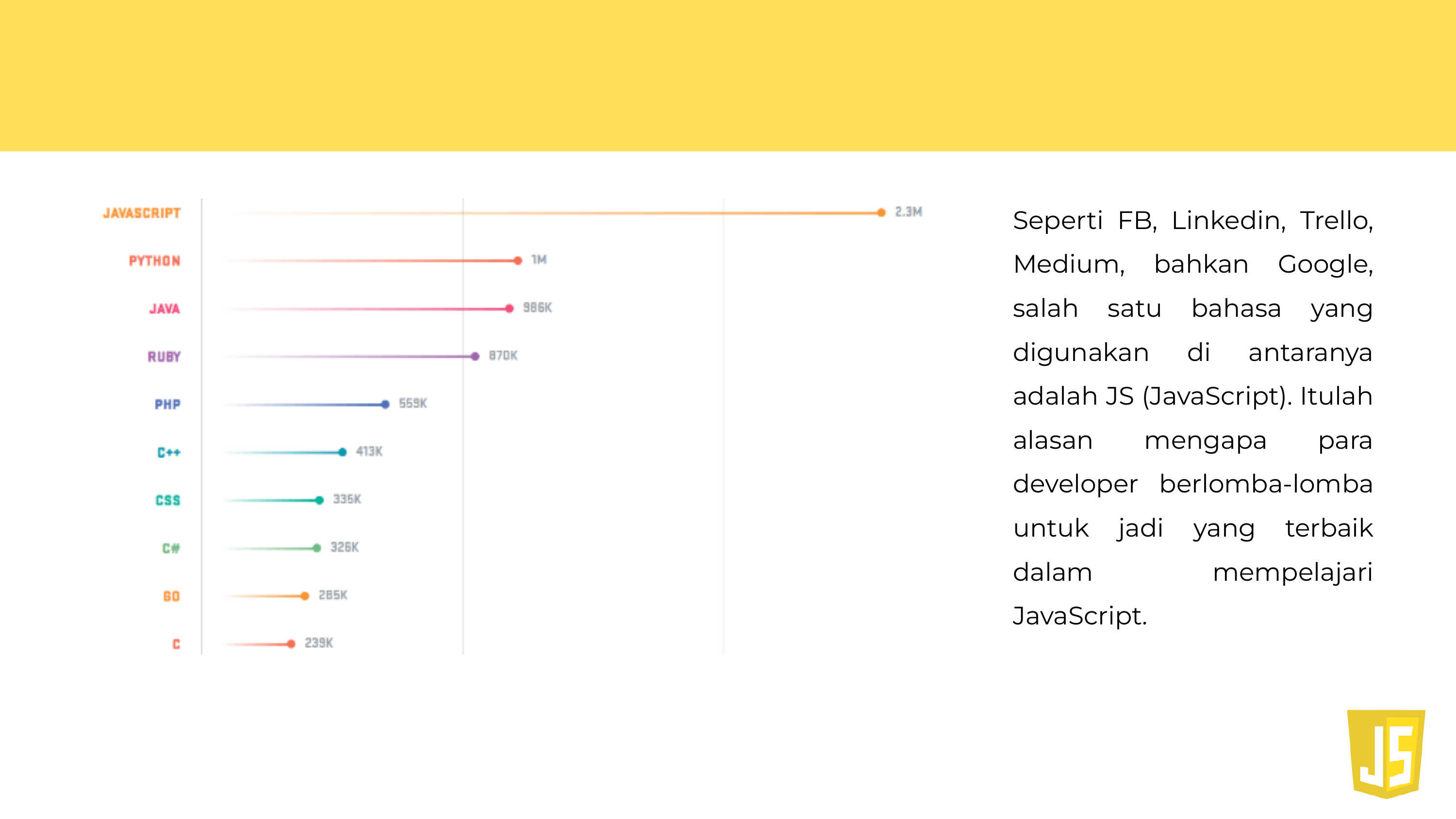

Seperti FB, Linkedin, Trello, Medium, bahkan Google, salah satu bahasa yang digunakan di antaranya adalah JS (JavaScript). Itulah alasan mengapa para developer berlomba-lomba untuk jadi yang terbaik dalam mempelajari JavaScript.